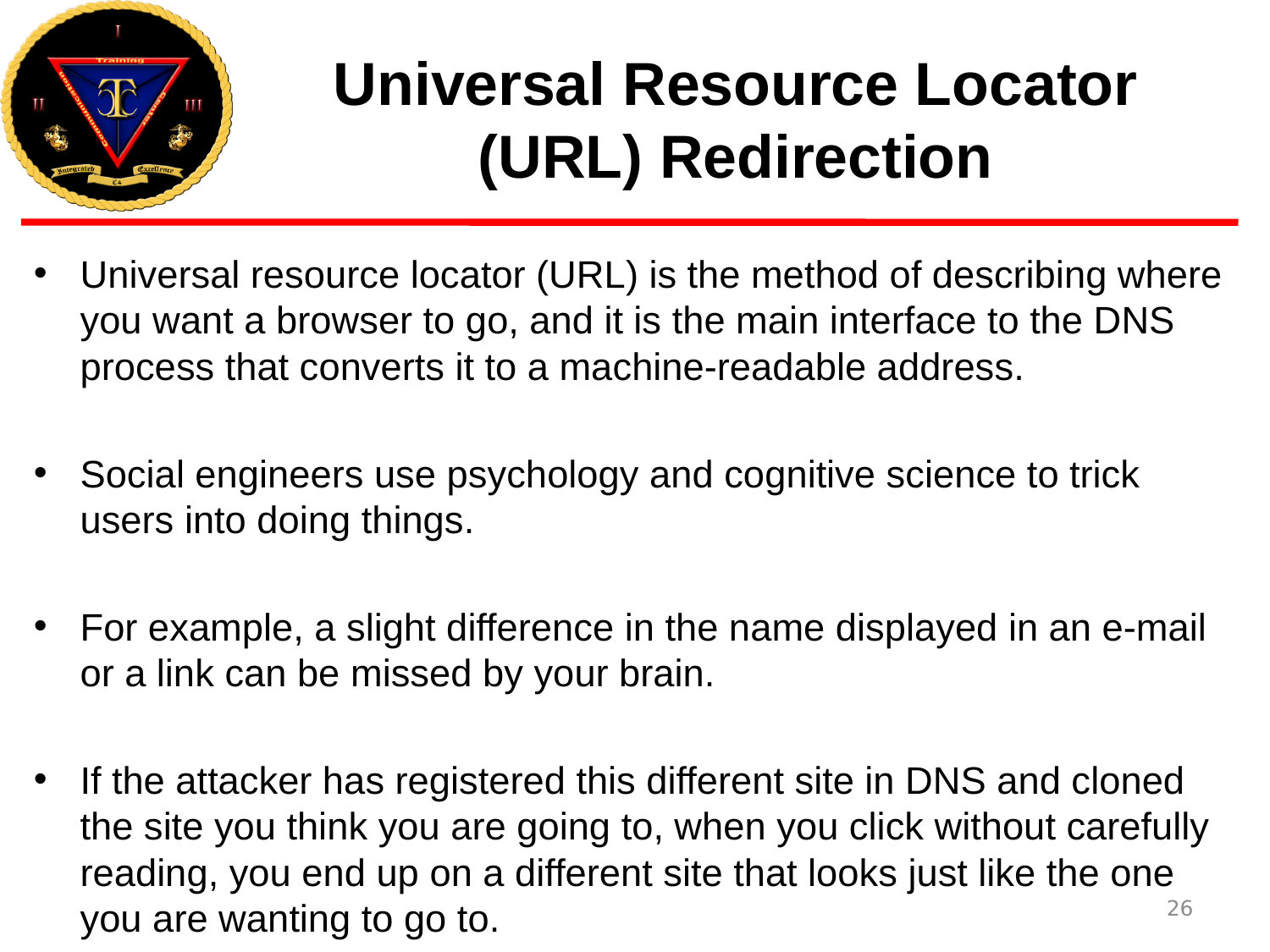

# Universal Resource Locator (URL) Redirection
Universal resource locator (URL) is the method of describing where you want a browser to go, and it is the main interface to the DNS process that converts it to a machine-readable address.

Social engineers use psychology and cognitive science to trick users into doing things.

For example, a slight difference in the name displayed in an e-mail or a link can be missed by your brain.

If the attacker has registered this different site in DNS and cloned the site you think you are going to, when you click without carefully reading, you end up on a different site that looks just like the one you are wanting to go to.
26